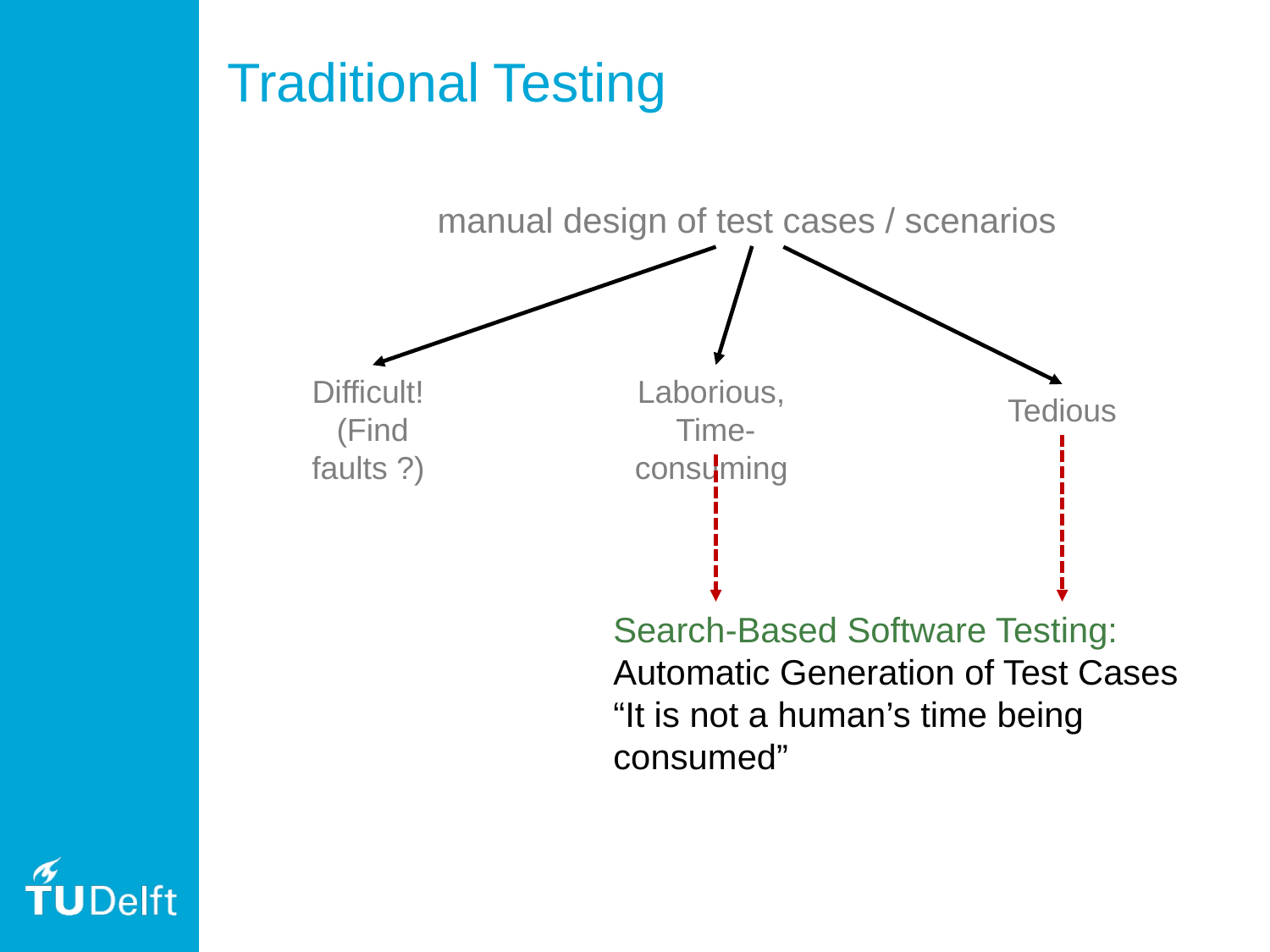

# Traditional Testing
manual design of test cases / scenarios
Difficult!
(Find faults ?)
Laborious,
Time-consuming

Tedious
Search-Based Software Testing:
Automatic Generation of Test Cases
“It is not a human’s time being consumed”